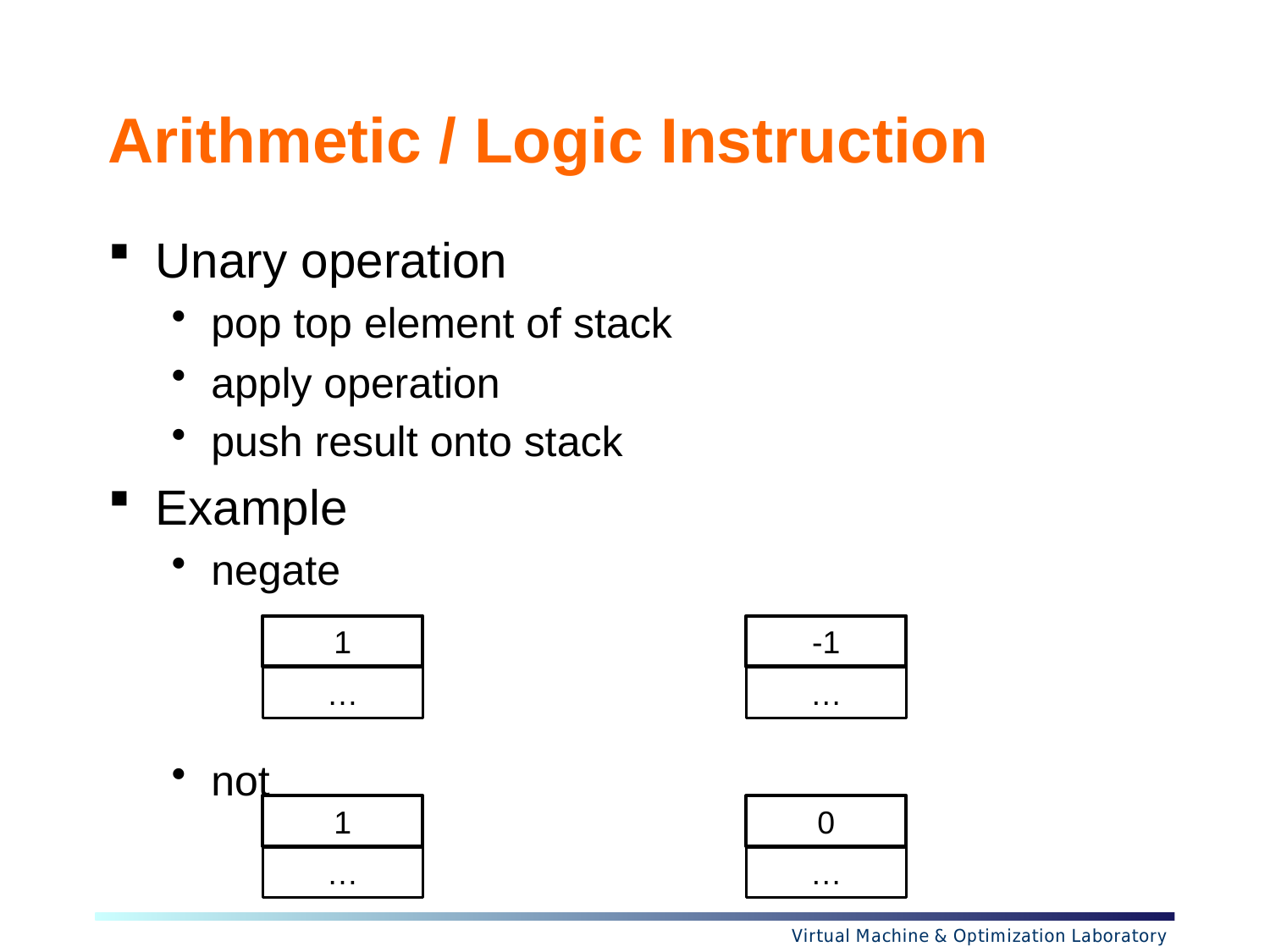

# Arithmetic / Logic Instruction
Unary operation
pop top element of stack
apply operation
push result onto stack
Example
negate

not

1
…
-1
…
1
…
0
…